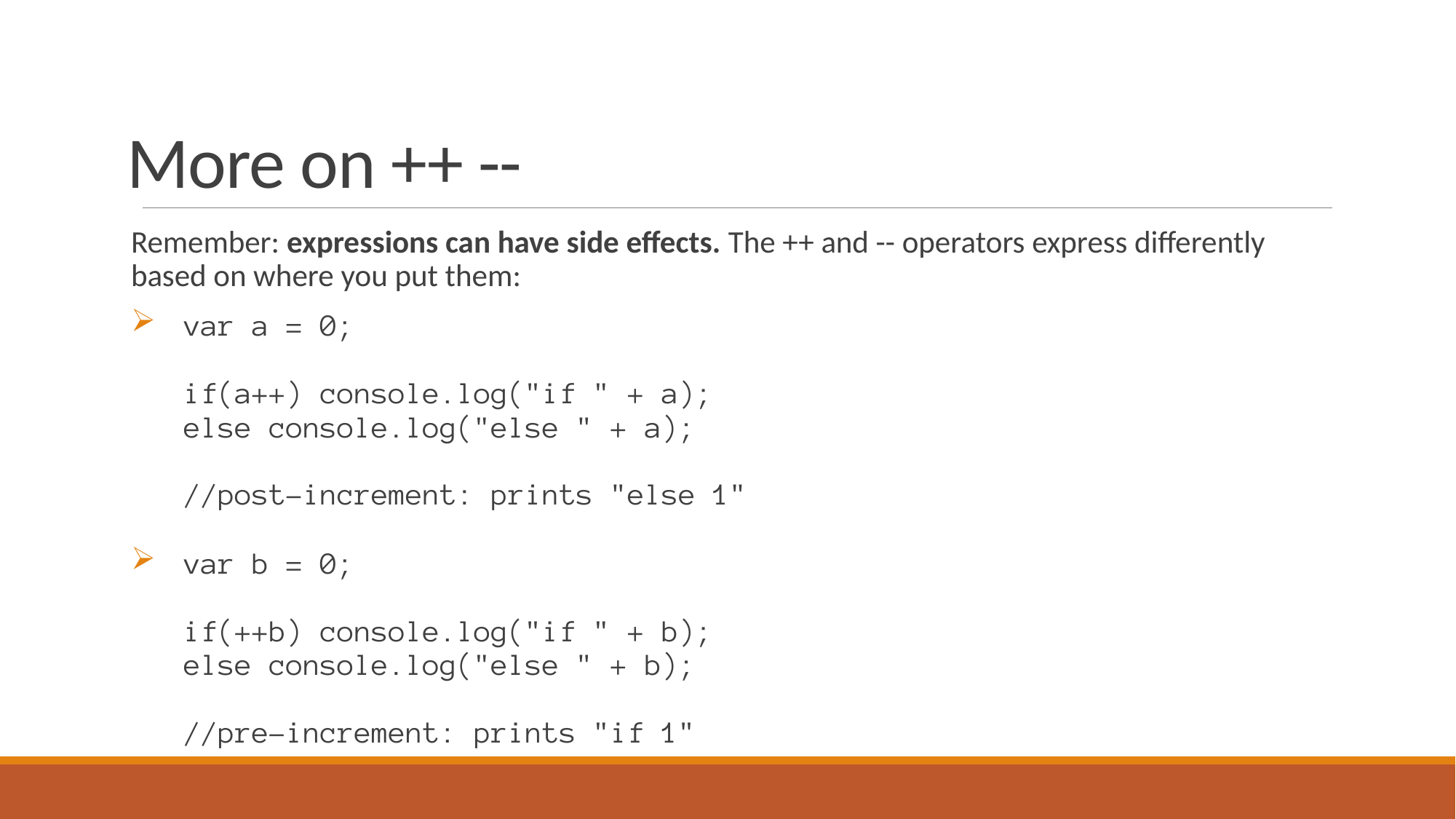

# More on ++ --
Remember: expressions can have side effects. The ++ and -- operators express differently based on where you put them:
var a = 0;
if(a++) console.log("if " + a);
else console.log("else " + a);
//post-increment: prints "else 1"
var b = 0;
if(++b) console.log("if " + b);
else console.log("else " + b);
//pre-increment: prints "if 1"